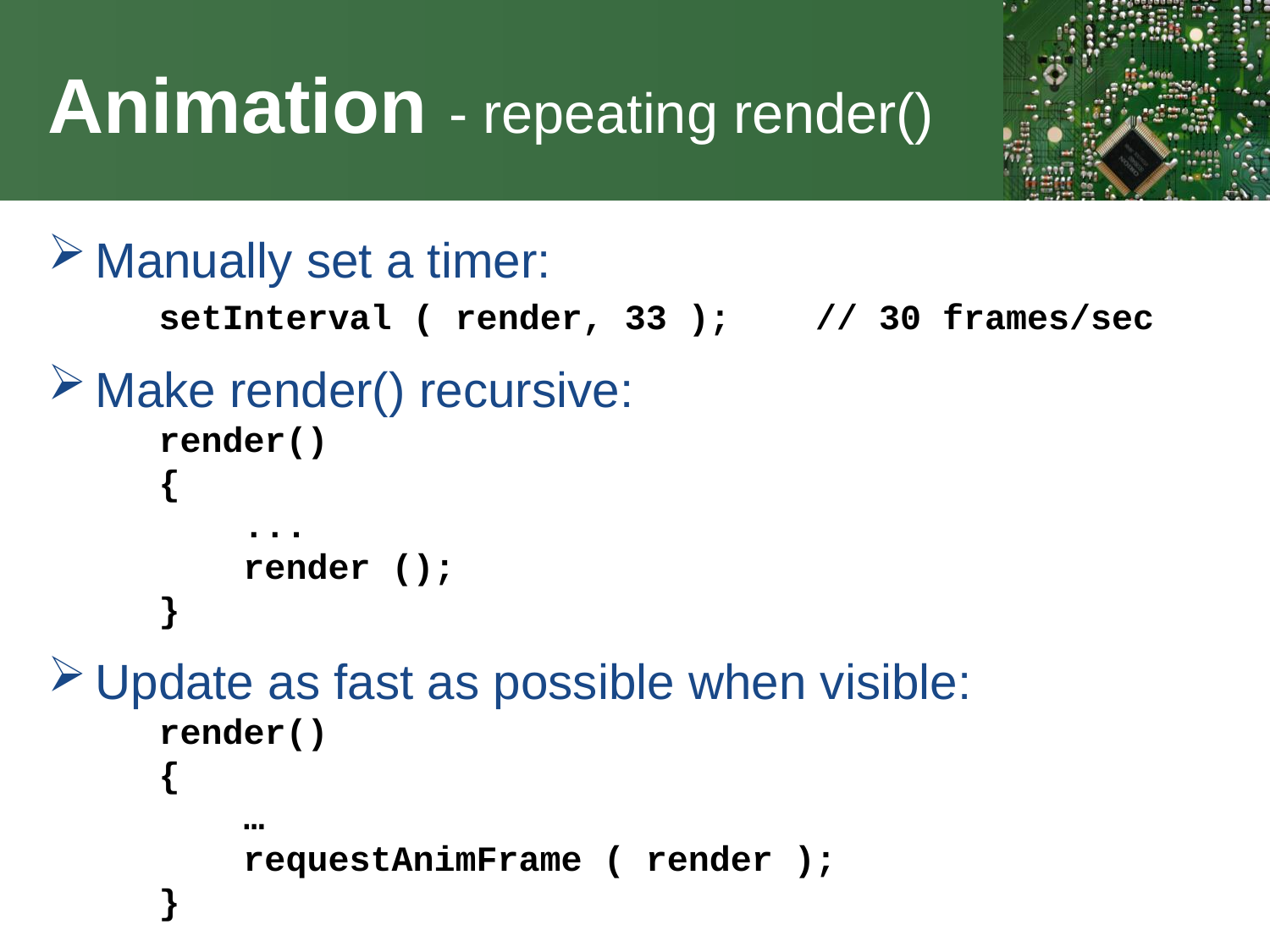

# Animation - repeating render()
Manually set a timer:
setInterval ( render, 33 );    // 30 frames/sec
Make render() recursive:
render()
{
    ...
    render ();
}
Update as fast as possible when visible:
render()
{
    …
    requestAnimFrame ( render );
}